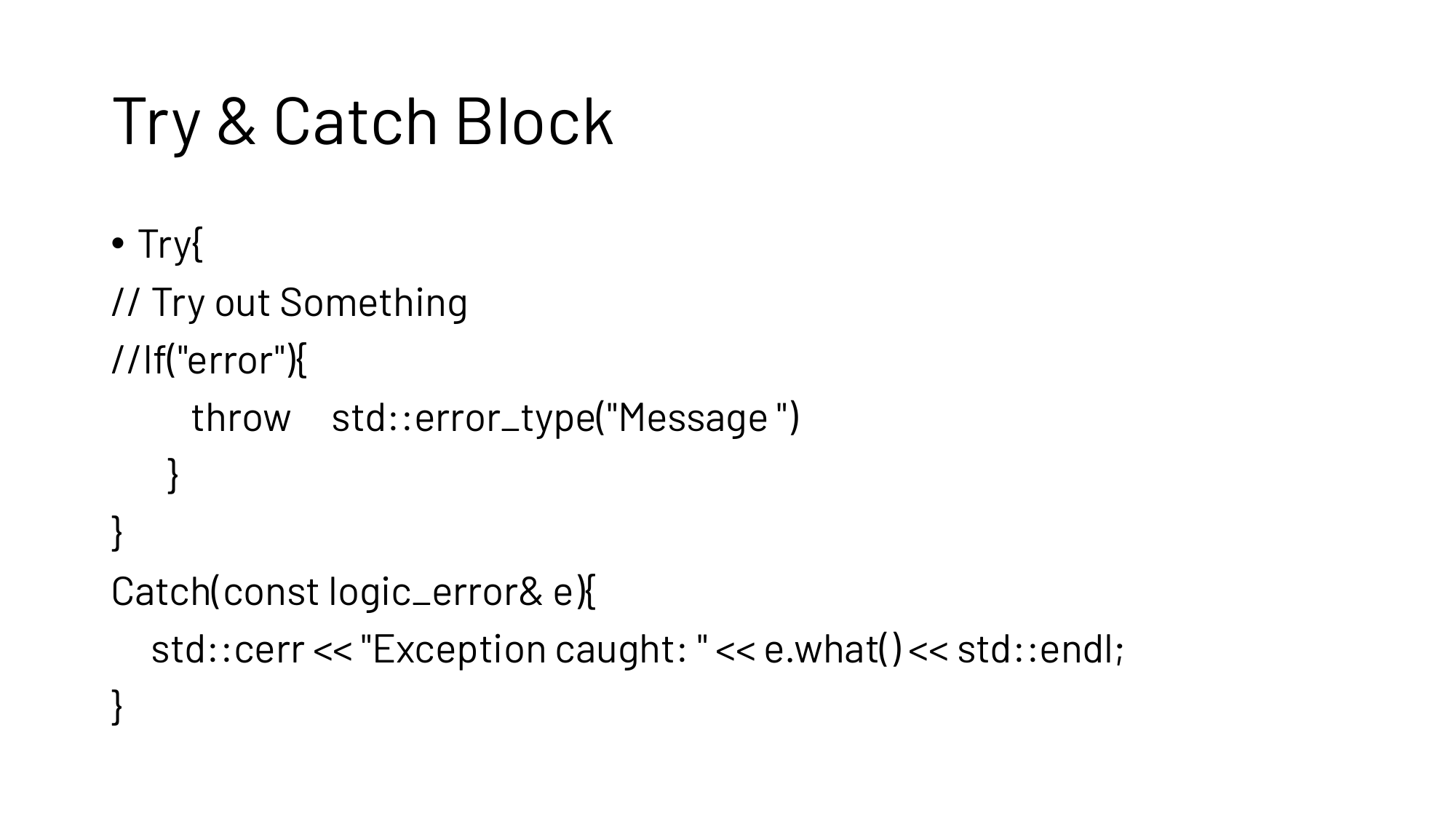

# Try & Catch Block
Try{
// Try out Something
//If("error"){
  throw     std::error_type("Message ")
       }
}
Catch(const logic_error& e){
 std::cerr << "Exception caught: " << e.what() << std::endl;
}